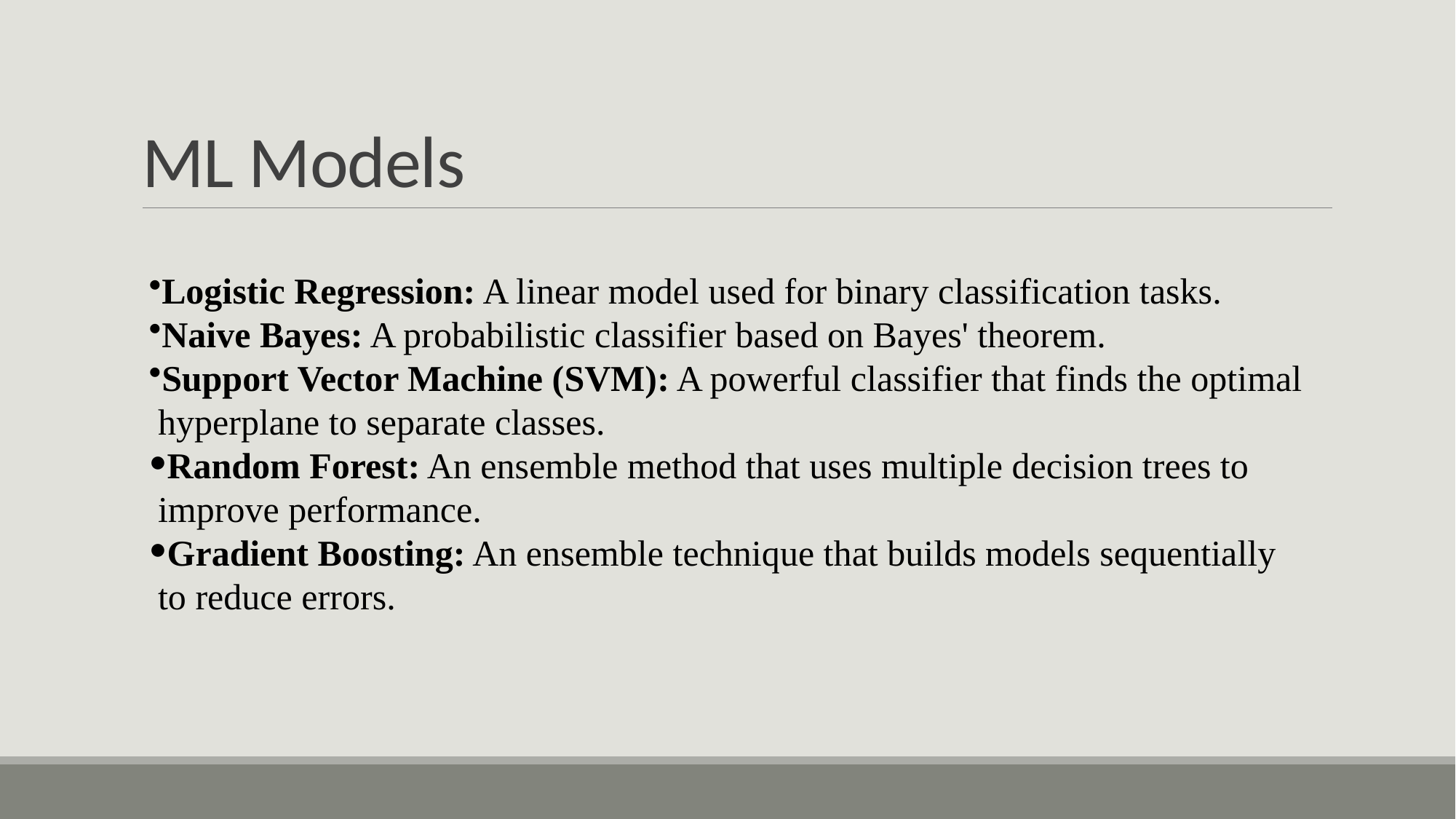

# ML Models
Logistic Regression: A linear model used for binary classification tasks.
Naive Bayes: A probabilistic classifier based on Bayes' theorem.
Support Vector Machine (SVM): A powerful classifier that finds the optimal
 hyperplane to separate classes.
Random Forest: An ensemble method that uses multiple decision trees to
 improve performance.
Gradient Boosting: An ensemble technique that builds models sequentially
 to reduce errors.